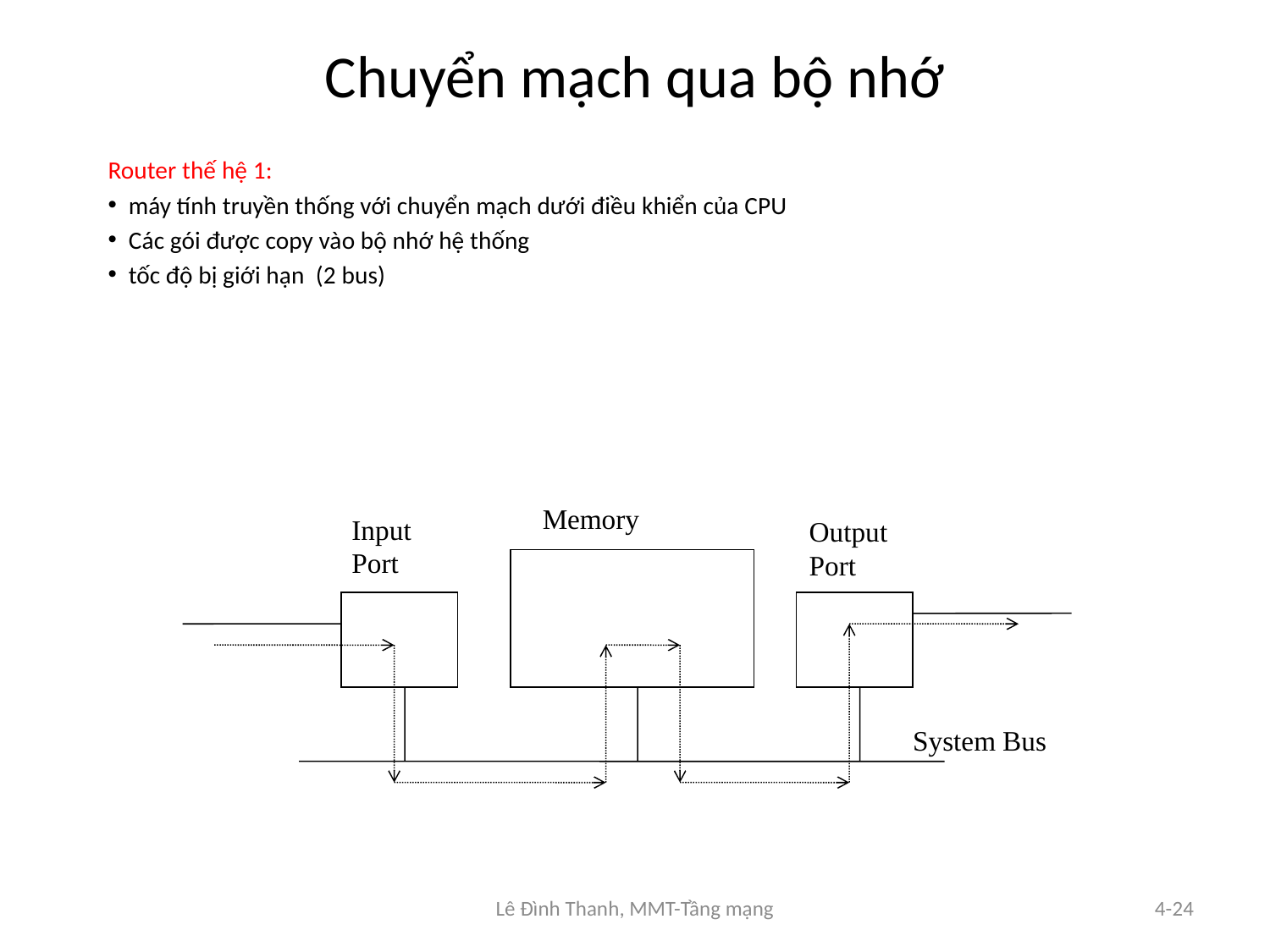

# Chuyển mạch qua bộ nhớ
Router thế hệ 1:
 máy tính truyền thống với chuyển mạch dưới điều khiển của CPU
 Các gói được copy vào bộ nhớ hệ thống
 tốc độ bị giới hạn  (2 bus)
Memory
Input
Port
Output
Port

System Bus

Lê Đình Thanh, MMT-Tầng mạng
4-24